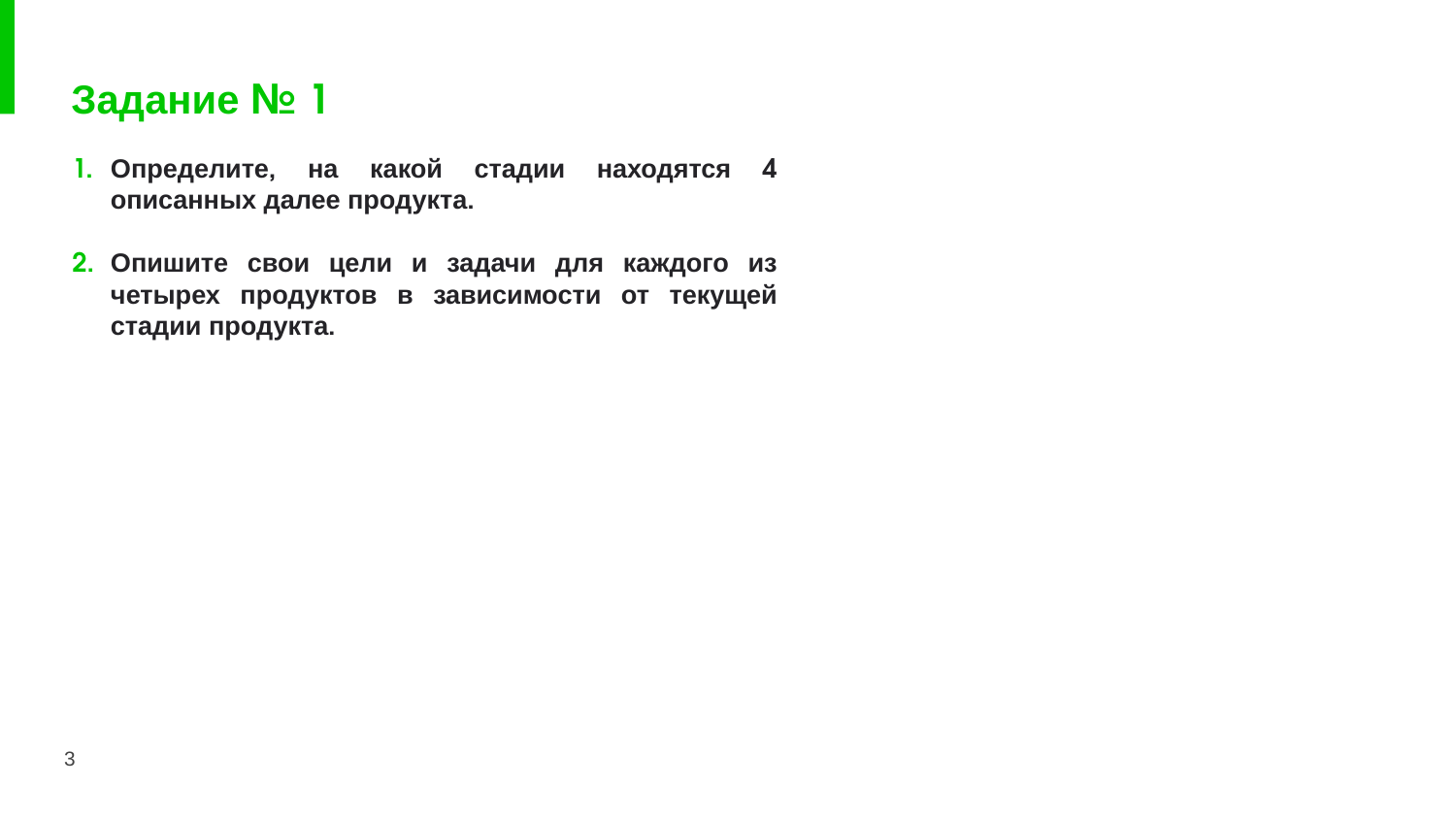

# Задание № 1
Определите, на какой стадии находятся 4 описанных далее продукта.

Опишите свои цели и задачи для каждого из четырех продуктов в зависимости от текущей стадии продукта.

3